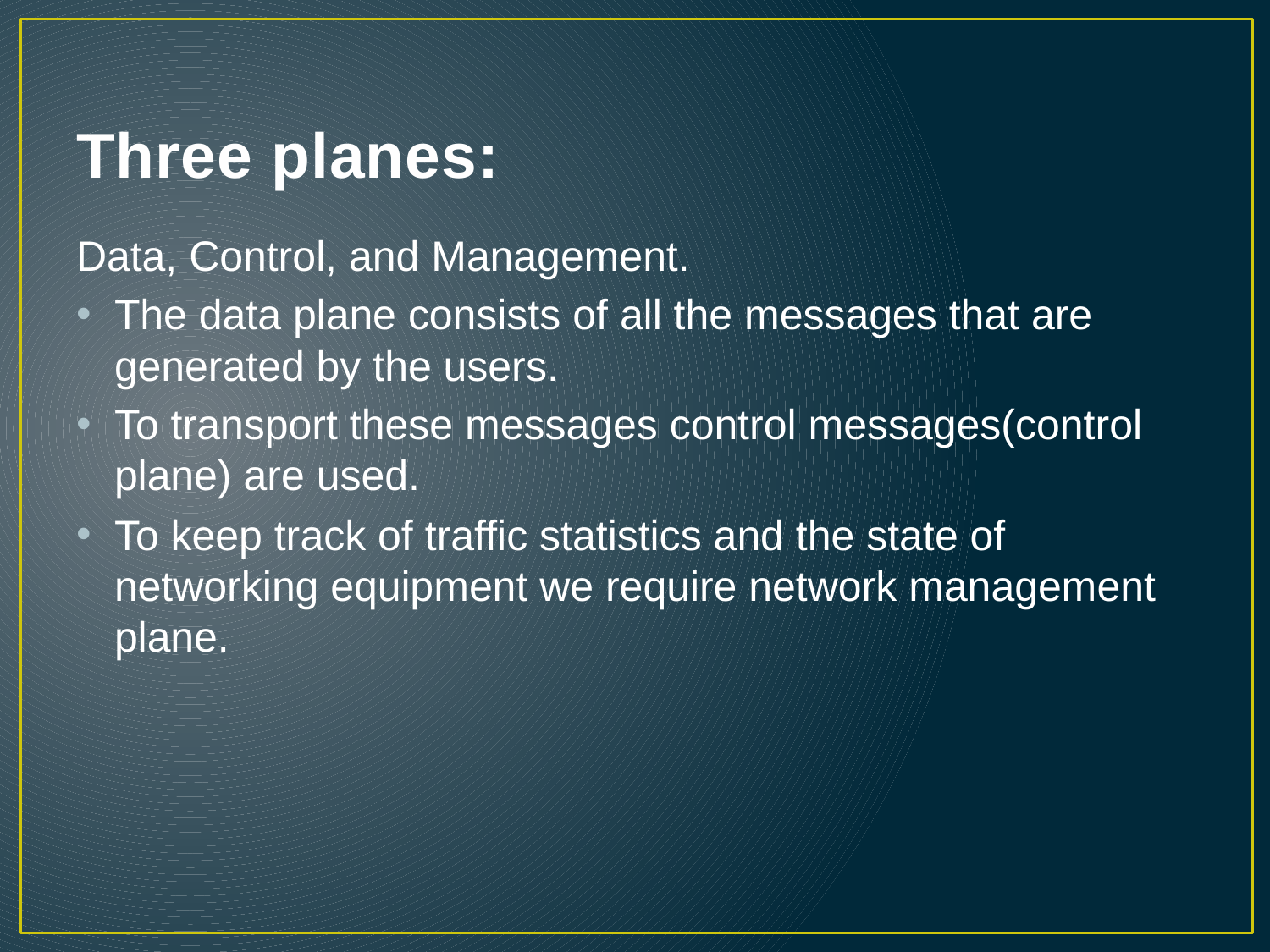

# Three planes:
Data, Control, and Management.
The data plane consists of all the messages that are generated by the users.
To transport these messages control messages(control plane) are used.
To keep track of traffic statistics and the state of networking equipment we require network management plane.